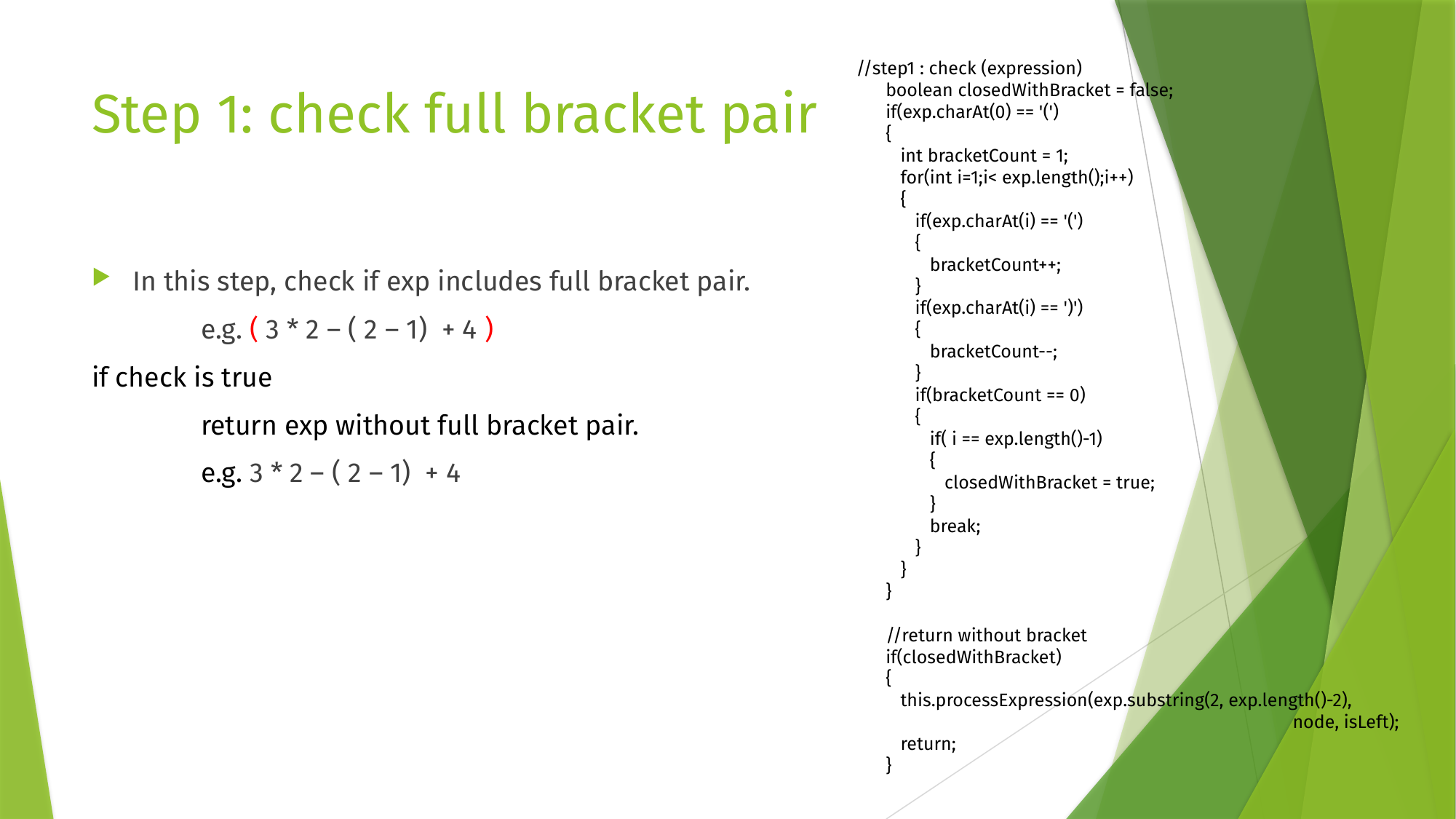

//step1 : check (expression)
      boolean closedWithBracket = false;
      if(exp.charAt(0) == '(')
      {
         int bracketCount = 1;
         for(int i=1;i< exp.length();i++)
         {
            if(exp.charAt(i) == '(')
            {
               bracketCount++;
            }
            if(exp.charAt(i) == ')')
            {
               bracketCount--;
            }
            if(bracketCount == 0)
            {
               if( i == exp.length()-1)
               {
                  closedWithBracket = true;
               }
               break;
            }
         }
      }

      //return without bracket
      if(closedWithBracket)
      {
         this.processExpression(exp.substring(2, exp.length()-2),
				node, isLeft);
         return;
      }
# Step 1: check full bracket pair
In this step, check if exp includes full bracket pair.
	e.g. ( 3 * 2 – ( 2 – 1)  + 4 )
if check is true
	return exp without full bracket pair.
	e.g. 3 * 2 – ( 2 – 1)  + 4